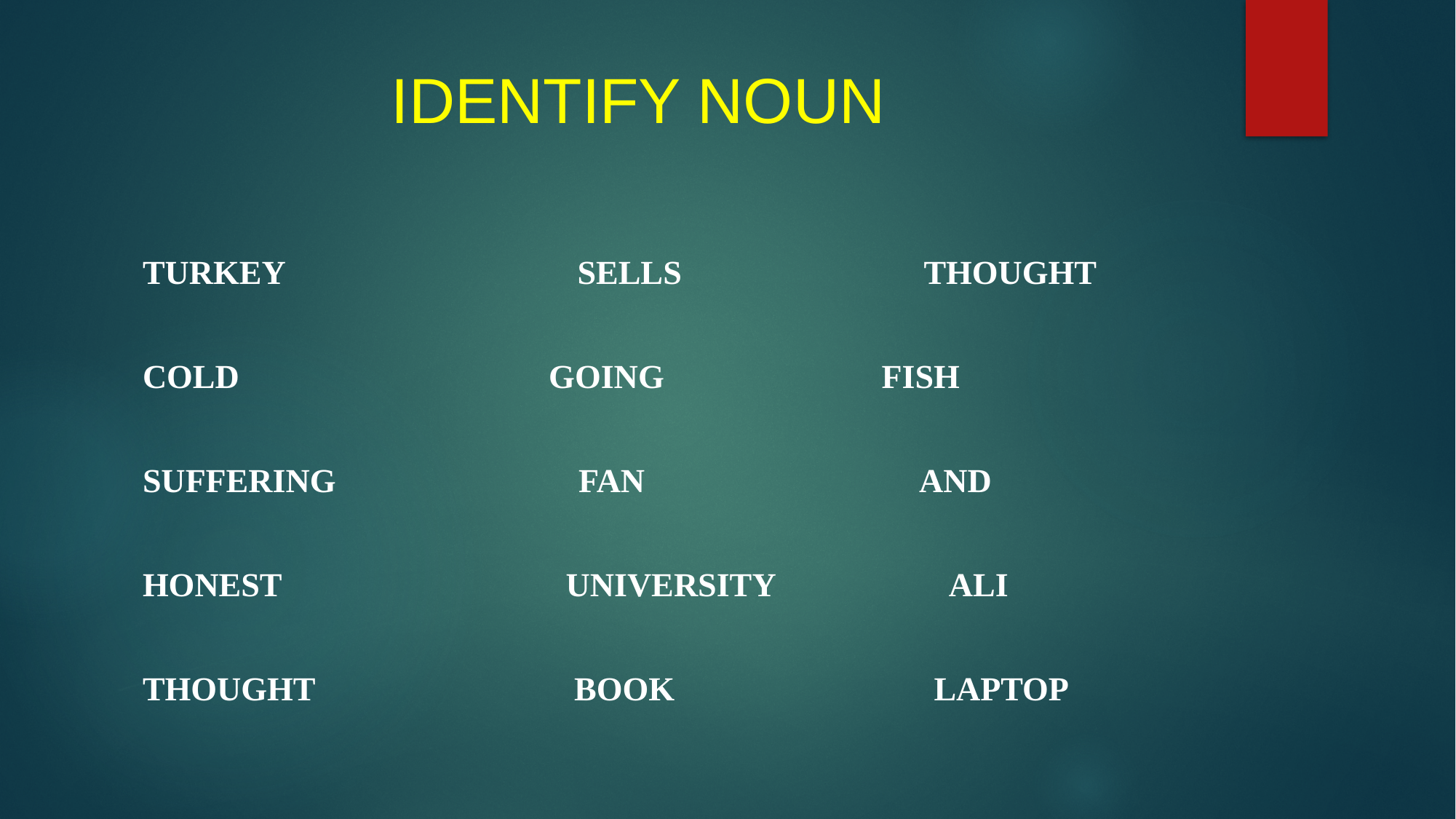

# IDENTIFY NOUN
TURKEY                                   SELLS                             THOUGHT

COLD                                     GOING                          FISH

SUFFERING                             FAN                                 AND

HONEST                                  UNIVERSITY                     ALI

THOUGHT                               BOOK                               LAPTOP